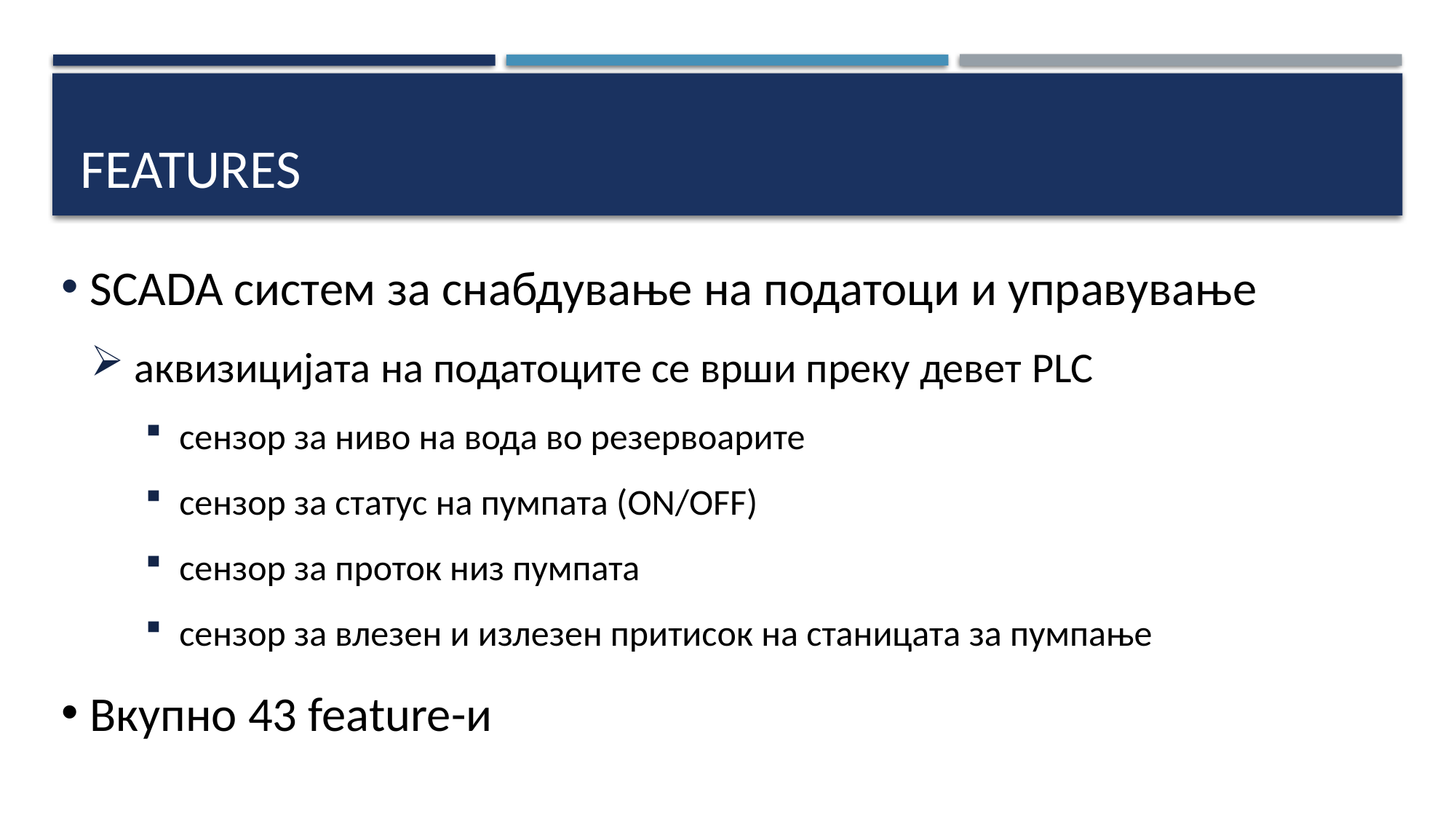

# FEATURES
 SCADA систем за снабдување на податоци и управување
 аквизицијата на податоците се врши преку девет PLC
 сензор за ниво на вода во резервоарите
 сензор за статус на пумпата (ON/OFF)
 сензор за проток низ пумпата
 сензор за влезен и излезен притисок на станицата за пумпање
 Вкупно 43 feature-и